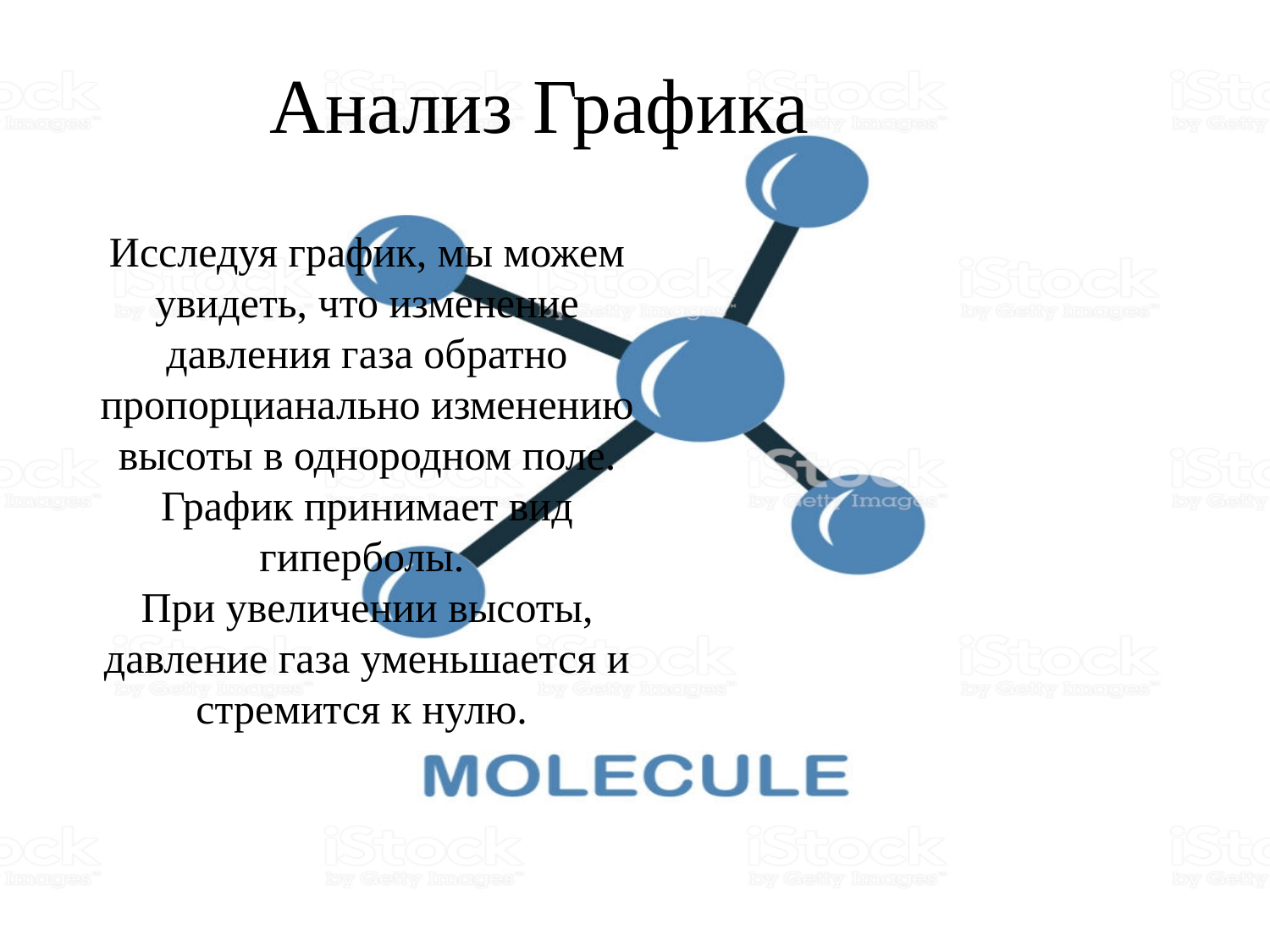

Анализ Графика
#
Исследуя график, мы можем увидеть, что изменение давления газа обратно пропорцианально изменению высоты в однородном поле. График принимает вид гиперболы.
При увеличении высоты, давление газа уменьшается и стремится к нулю.